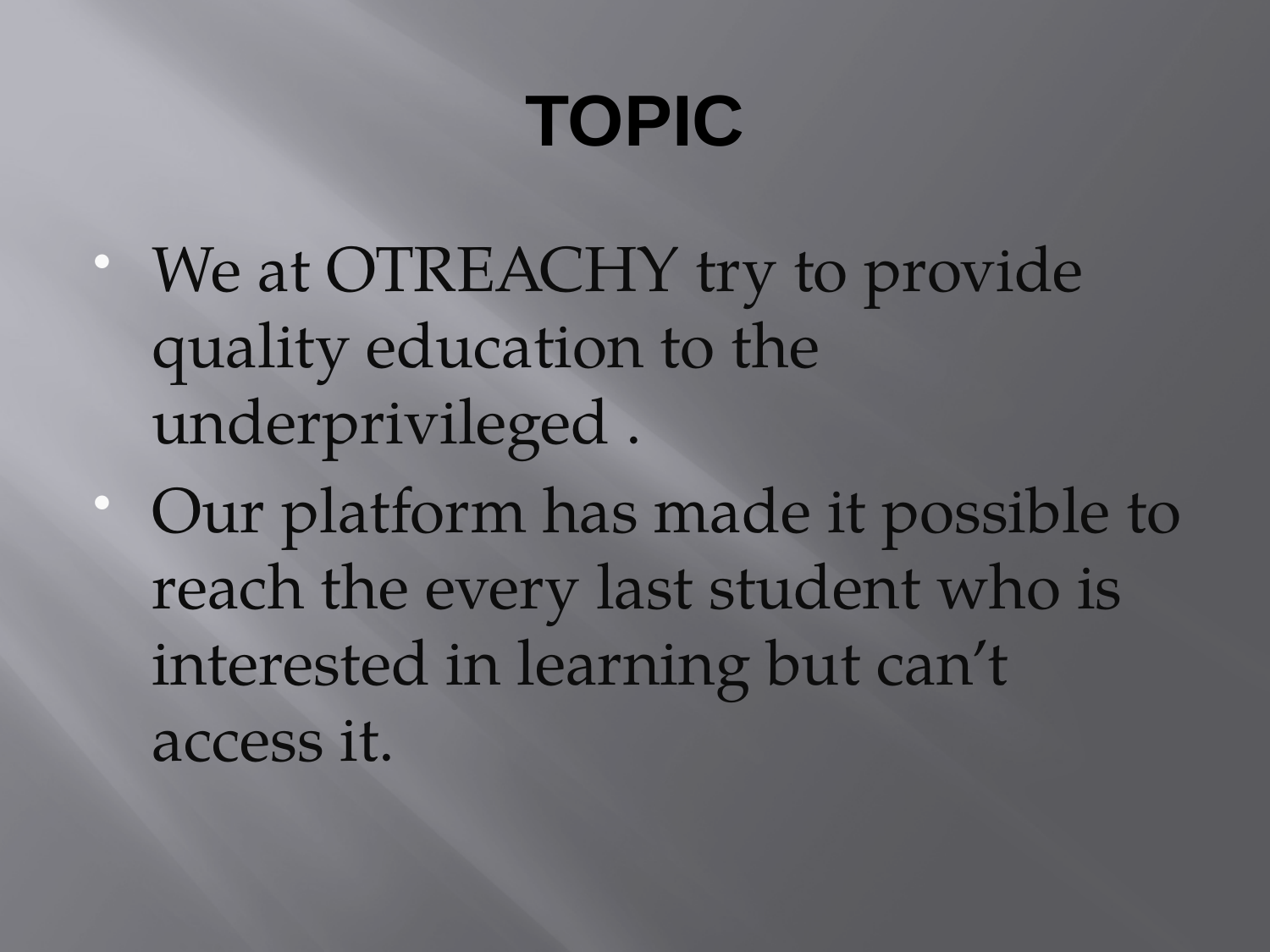

# TOPIC
We at OTREACHY try to provide quality education to the underprivileged .
Our platform has made it possible to reach the every last student who is interested in learning but can’t access it.